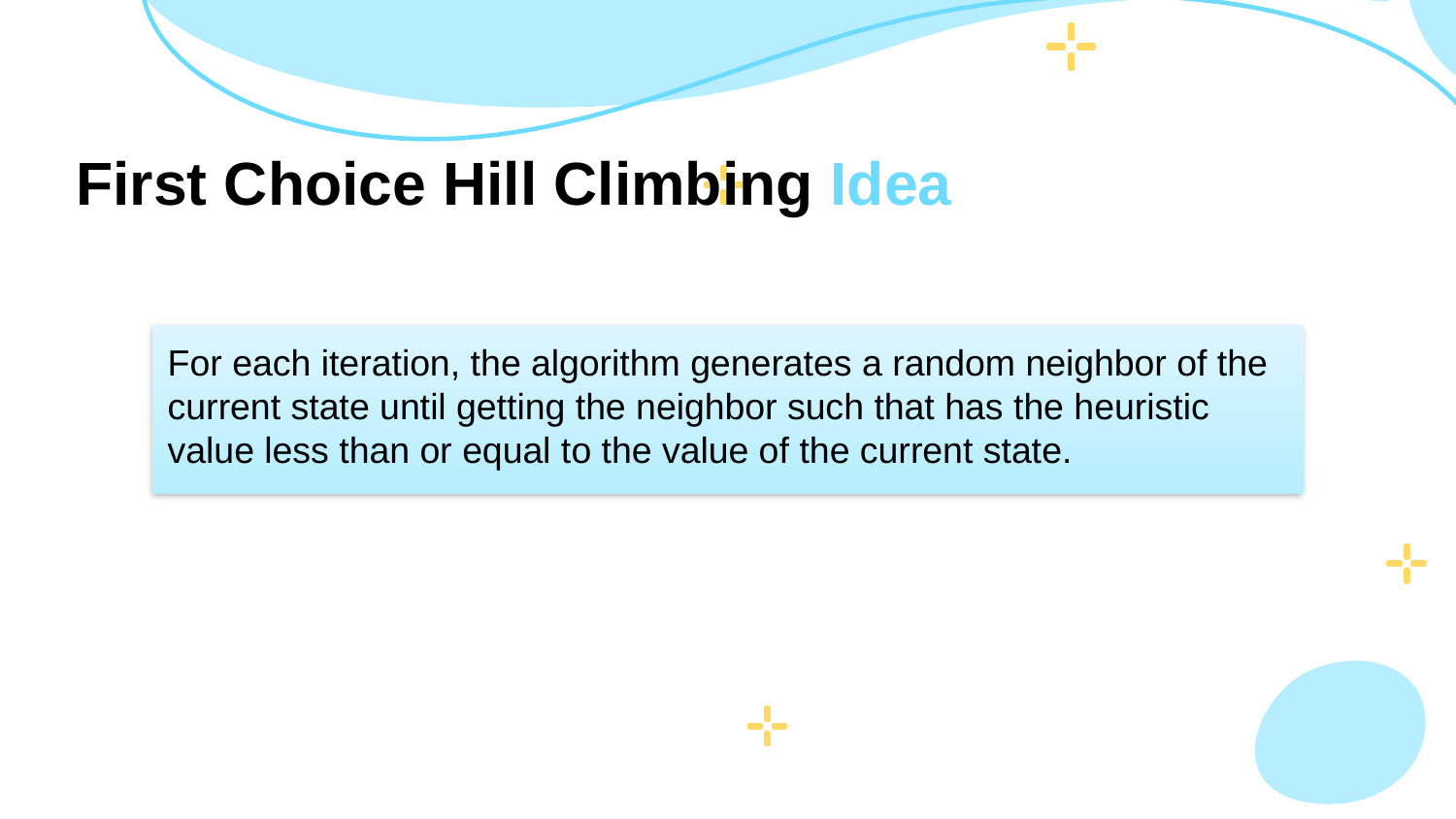

# First Choice Hill Climbing Idea

For each iteration, the algorithm generates a random neighbor of the current state until getting the neighbor such that has the heuristic value less than or equal to the value of the current state.